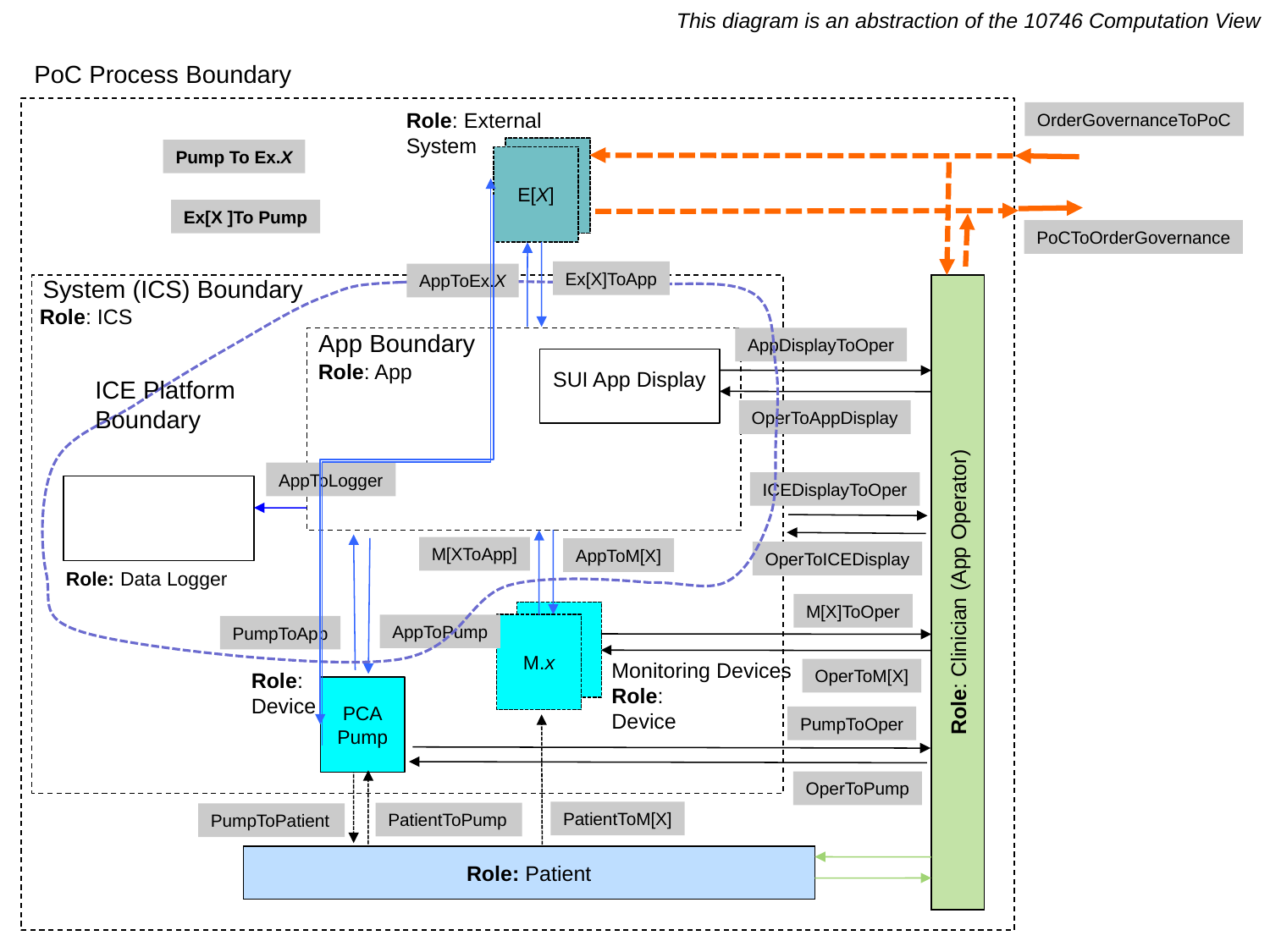

This diagram is an abstraction of the 10746 Computation View
PoC Process Boundary

Role: External System
OrderGovernanceToPoC
E.x
Pump To Ex.X
E[X]
Ex[X ]To Pump
PoCToOrderGovernance
Ex[X]ToApp
AppToEx.X
System (ICS) Boundary

Role: ICS
App Boundary
AppDisplayToOper

Role: App
SUI App Display
ICE Platform Boundary
OperToAppDisplay
AppToLogger
ICEDisplayToOper

M[XToApp]
AppToM[X]
OperToICEDisplay
Role: Data Logger
Role: Clinician (App Operator)
M[X]ToOper

M.x
AppToPump
PumpToApp
Monitoring Devices
Role:
Device
OperToM[X]
Role:
Device
PCA
Pump
PumpToOper

OperToPump
PatientToM[X]
PatientToPump
PumpToPatient
Role: Patient